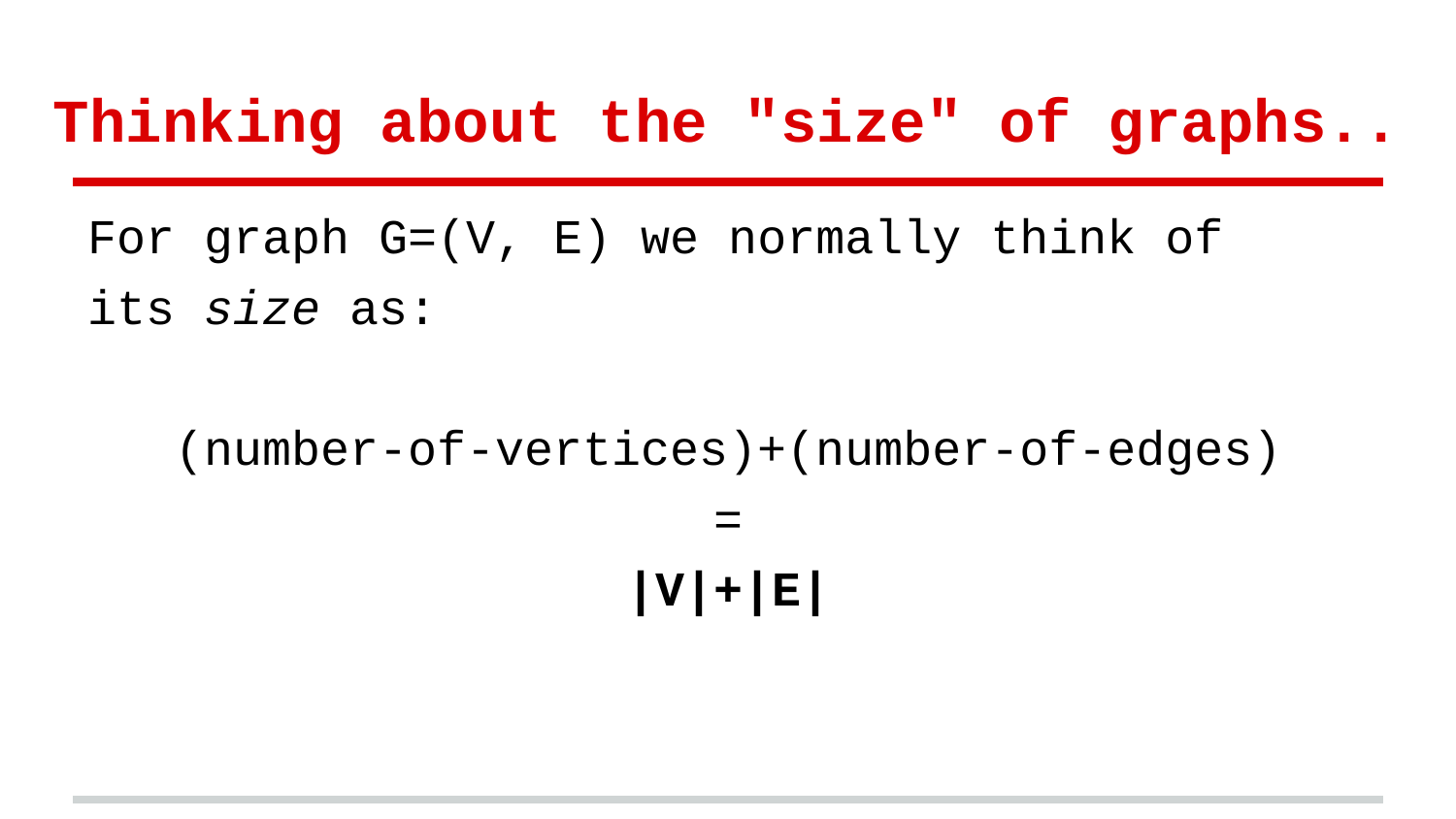

# Thinking about the "size" of graphs..
For graph G=(V, E) we normally think of
its size as:

(number-of-vertices)+(number-of-edges)
=
|V|+|E|